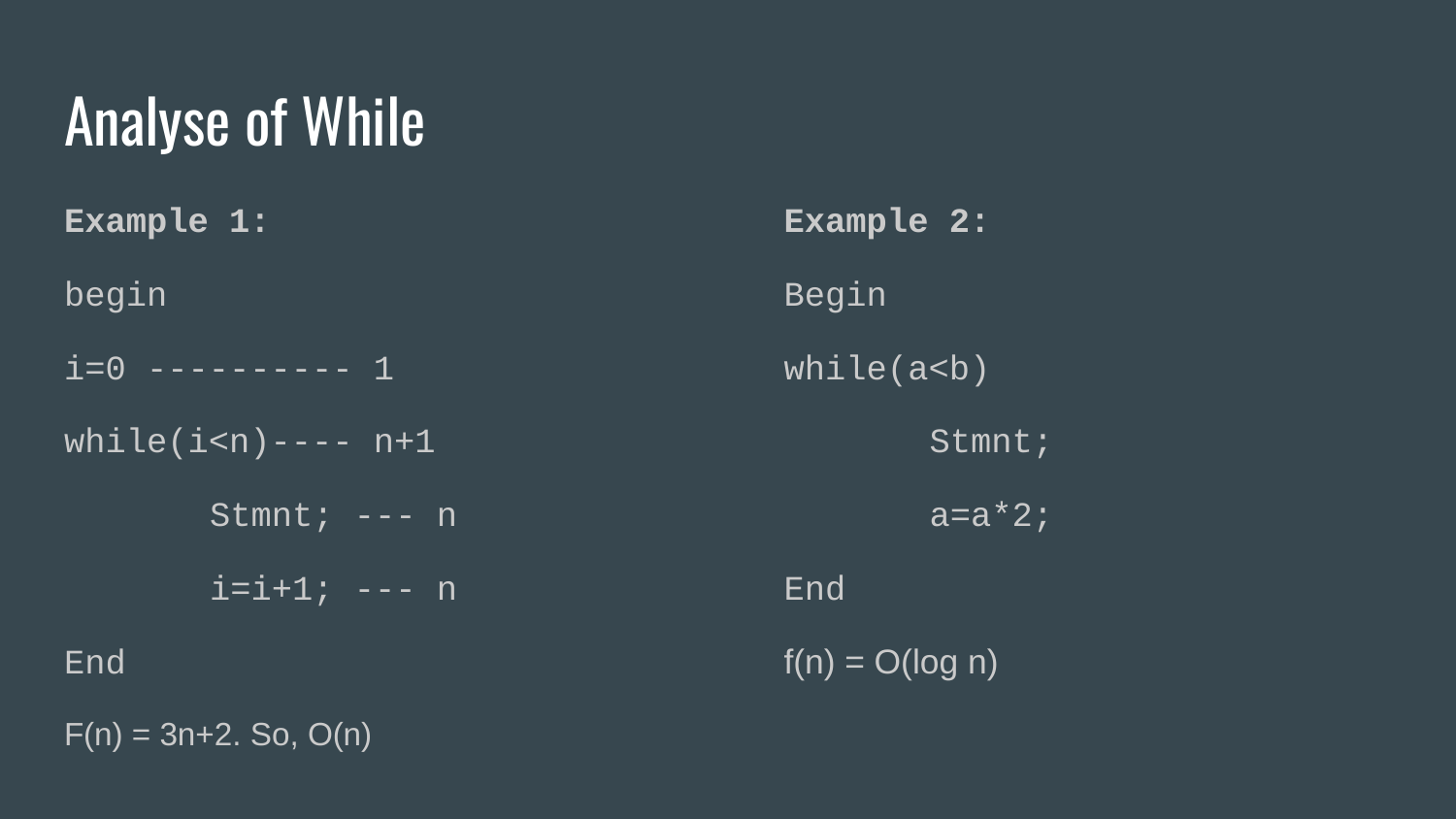

# Analyse of While
Example 1:
begin
i=0 ---------- 1
while(i<n)---- n+1
	Stmnt; --- n
	i=i+1; --- n
End
F(n) = 3n+2. So, O(n)
Example 2:
Begin
while(a<b)
	Stmnt;
	a=a*2;
End
f(n) = O(log n)